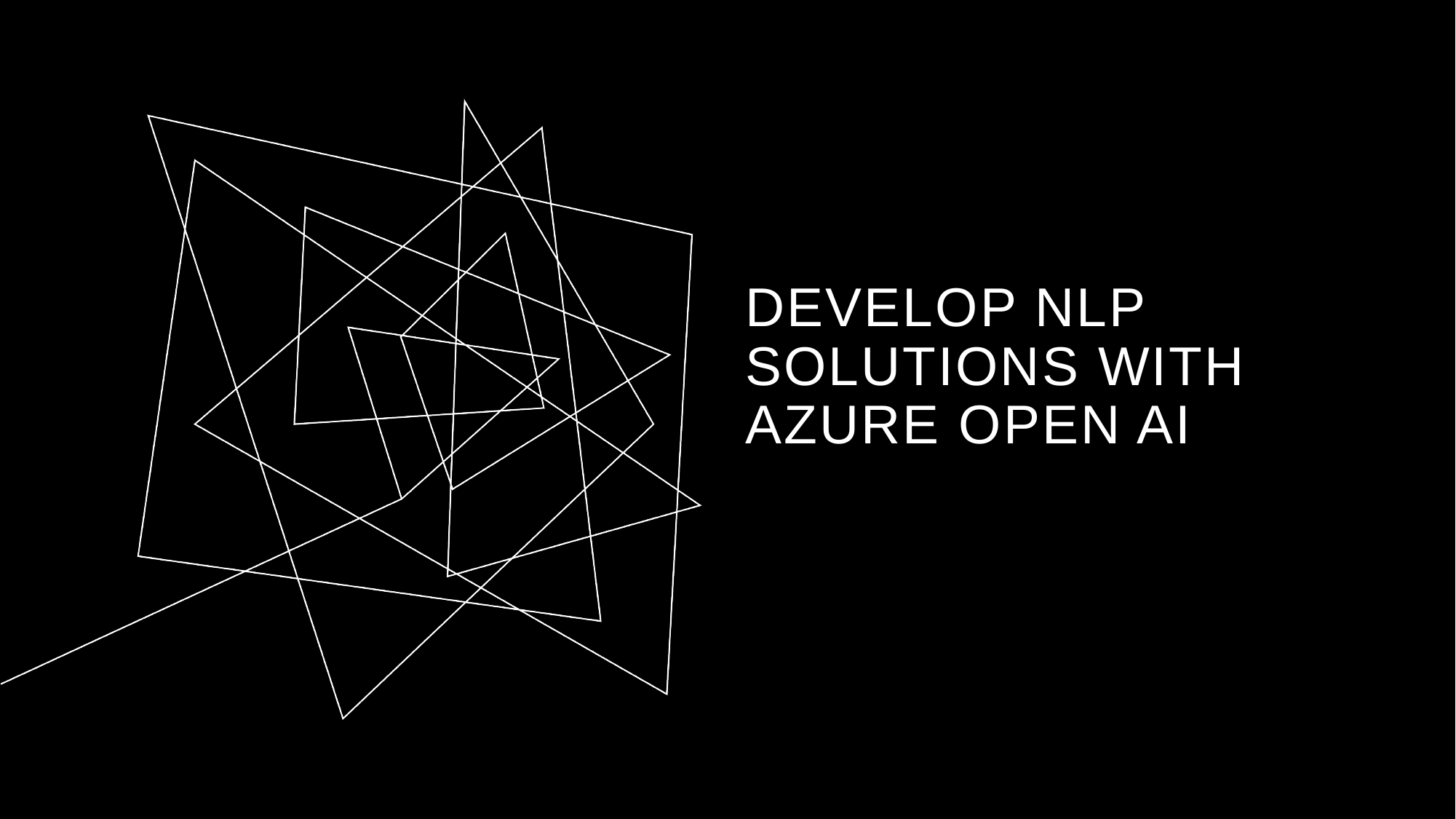

# Develop NLP solutions with Azure Open AI